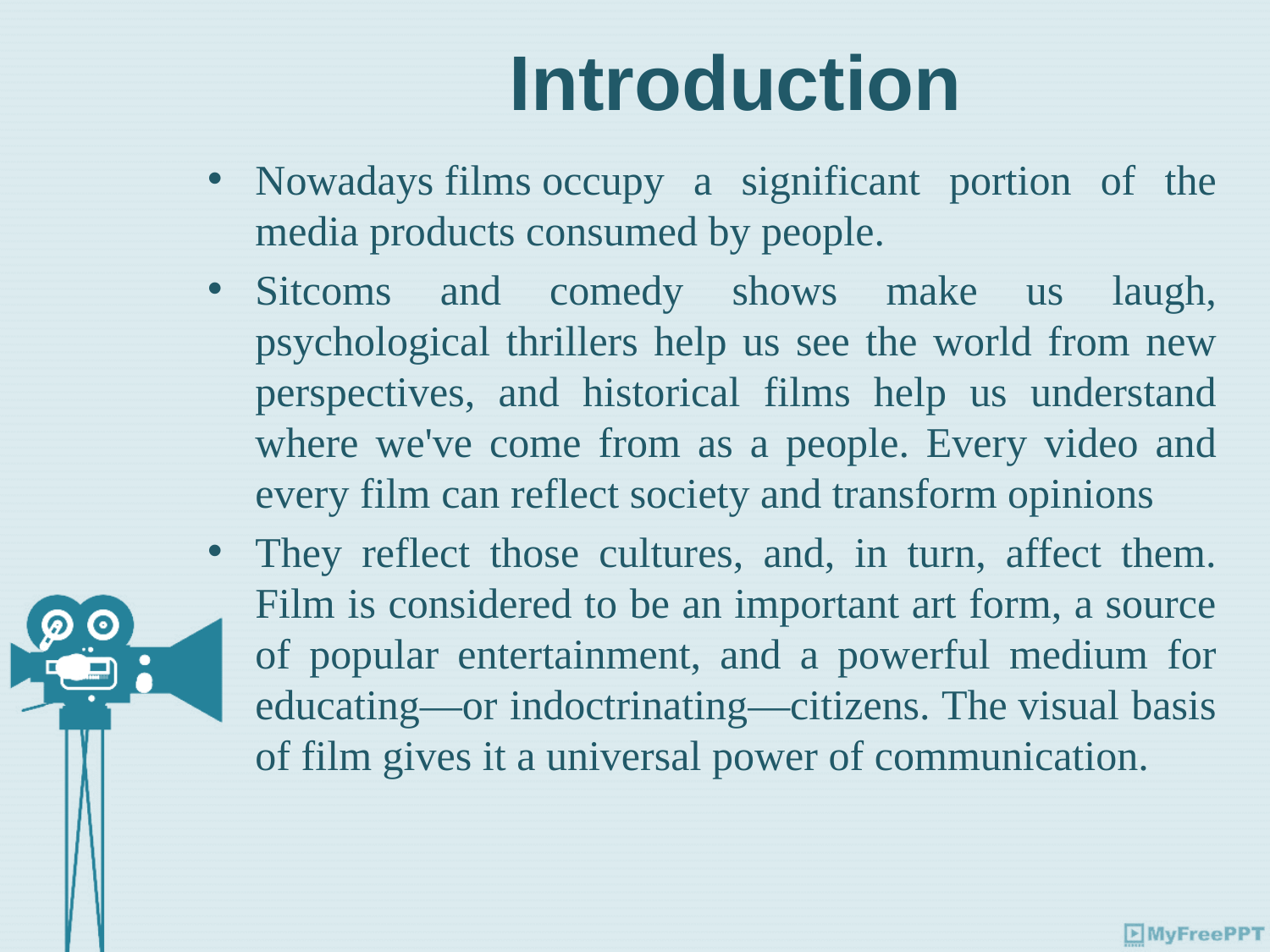

# Introduction
Nowadays films occupy a significant portion of the media products consumed by people.
Sitcoms and comedy shows make us laugh, psychological thrillers help us see the world from new perspectives, and historical films help us understand where we've come from as a people. Every video and every film can reflect society and transform opinions
They reflect those cultures, and, in turn, affect them. Film is considered to be an important art form, a source of popular entertainment, and a powerful medium for educating—or indoctrinating—citizens. The visual basis of film gives it a universal power of communication.